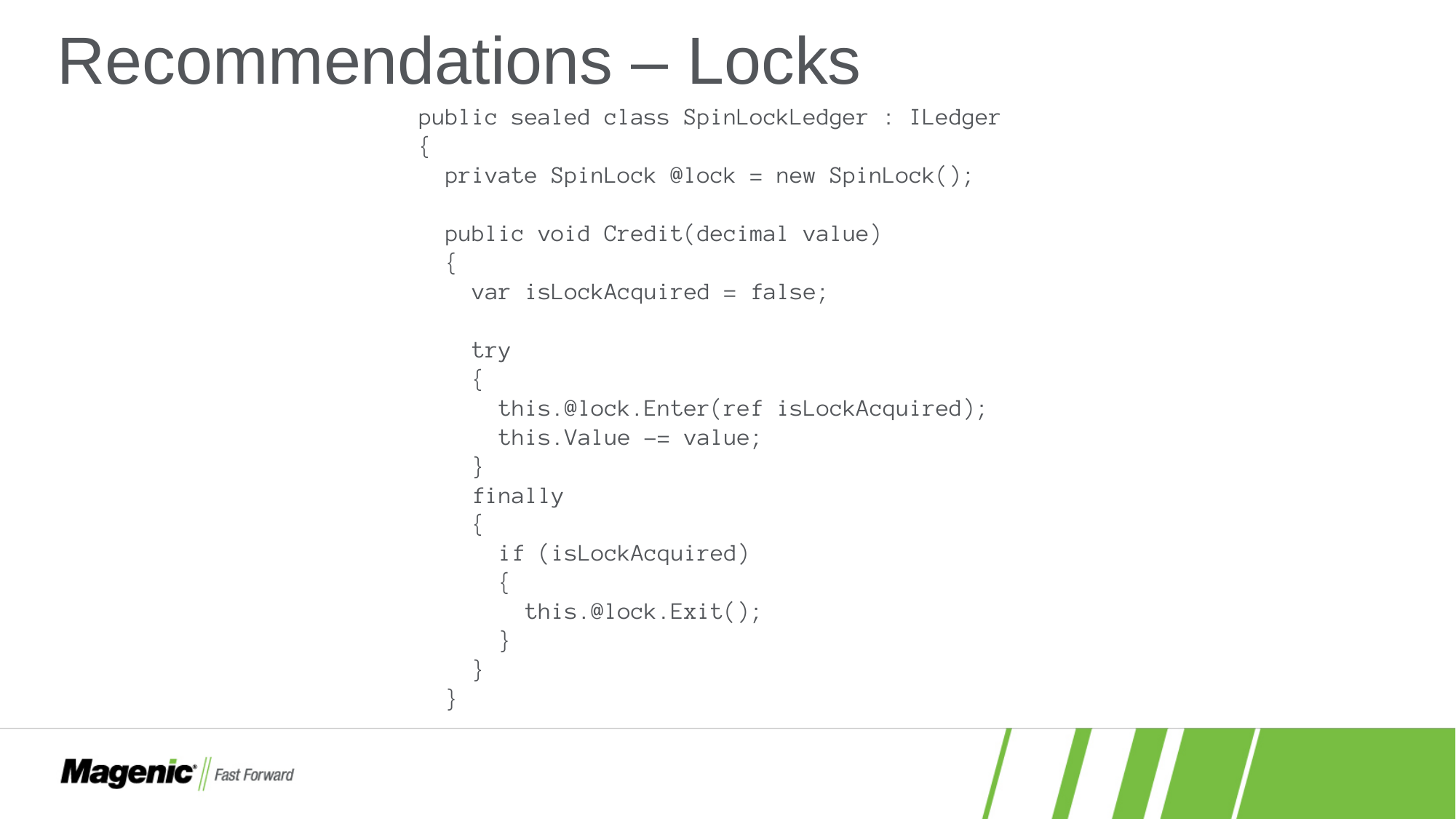

# Recommendations – Locks
public sealed class SpinLockLedger : ILedger
{
  private SpinLock @lock = new SpinLock();

  public void Credit(decimal value)
  {
    var isLockAcquired = false;

    try
    {
      this.@lock.Enter(ref isLockAcquired);
      this.Value -= value;
    }
    finally
    {
      if (isLockAcquired)
      {
        this.@lock.Exit();
      }
    }
  }